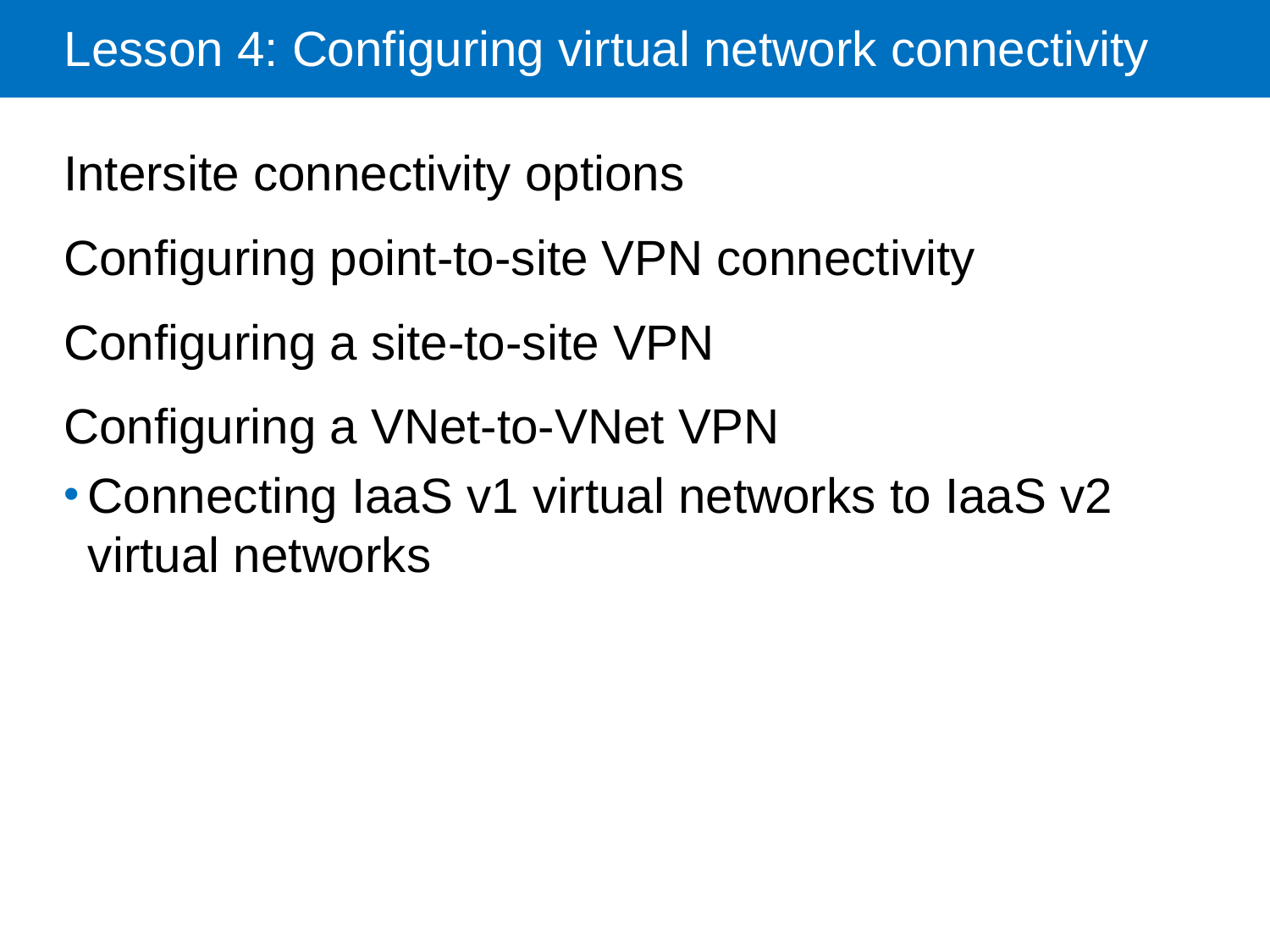

# Lesson 4: Configuring virtual network connectivity
Intersite connectivity options
Configuring point-to-site VPN connectivity
Configuring a site-to-site VPN
Configuring a VNet-to-VNet VPN
Connecting IaaS v1 virtual networks to IaaS v2 virtual networks